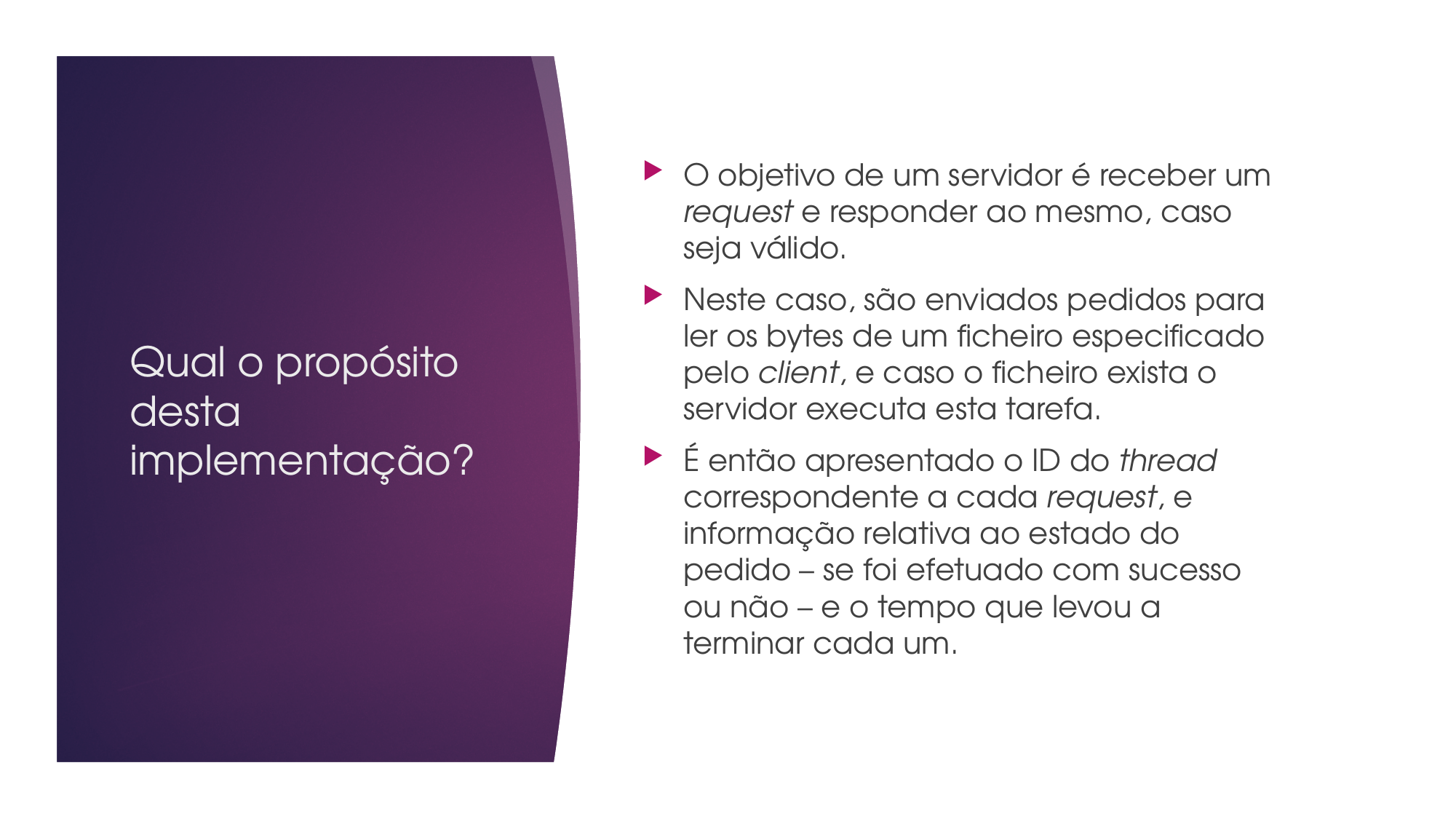

O objetivo de um servidor é receber um request e responder ao mesmo, caso seja válido.
Neste caso, são enviados pedidos para ler os bytes de um ficheiro especificado pelo client, e caso o ficheiro exista o servidor executa esta tarefa.
É então apresentado o ID do thread correspondente a cada request, e informação relativa ao estado do pedido – se foi efetuado com sucesso ou não – e o tempo que levou a terminar cada um.
# Qual o propósito desta implementação?